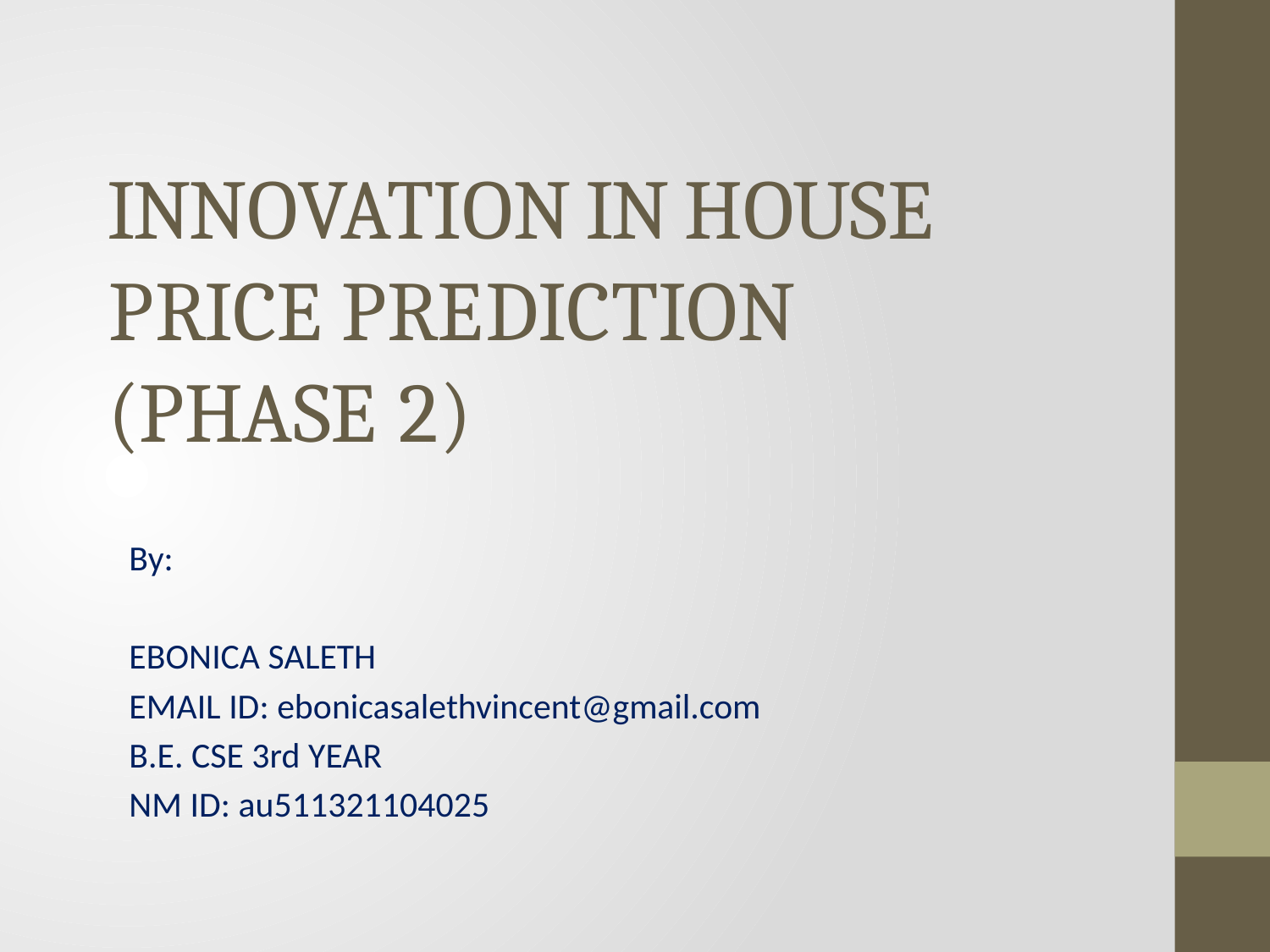

# INNOVATION IN HOUSE  PRICE PREDICTION (PHASE 2)
By:

EBONICA SALETH
EMAIL ID: ebonicasalethvincent@gmail.com
B.E. CSE 3rd YEAR
NM ID: au511321104025